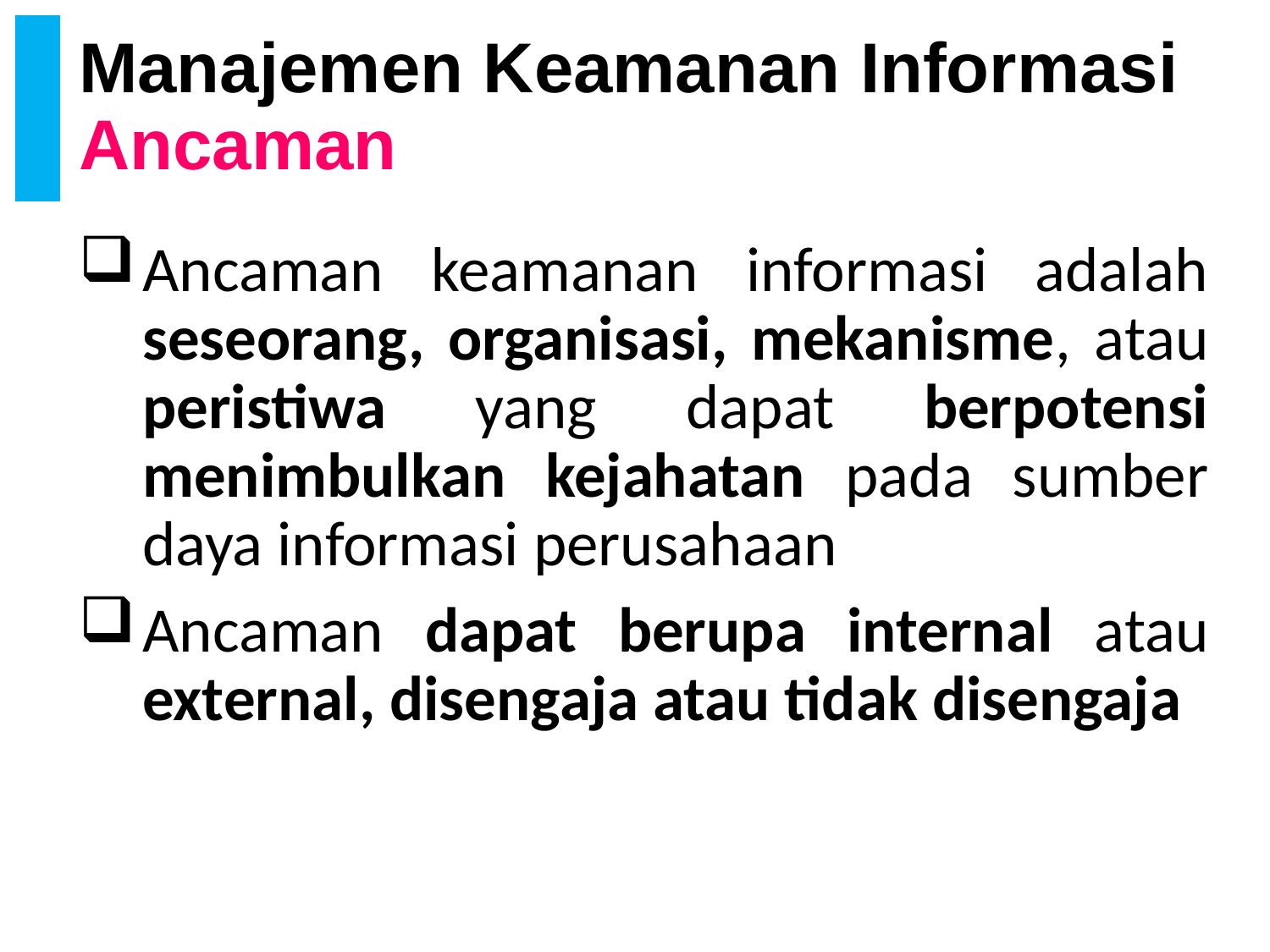

# Manajemen Keamanan Informasi Ancaman
Ancaman keamanan informasi adalah seseorang, organisasi, mekanisme, atau peristiwa yang dapat berpotensi menimbulkan kejahatan pada sumber daya informasi perusahaan
Ancaman dapat berupa internal atau external, disengaja atau tidak disengaja